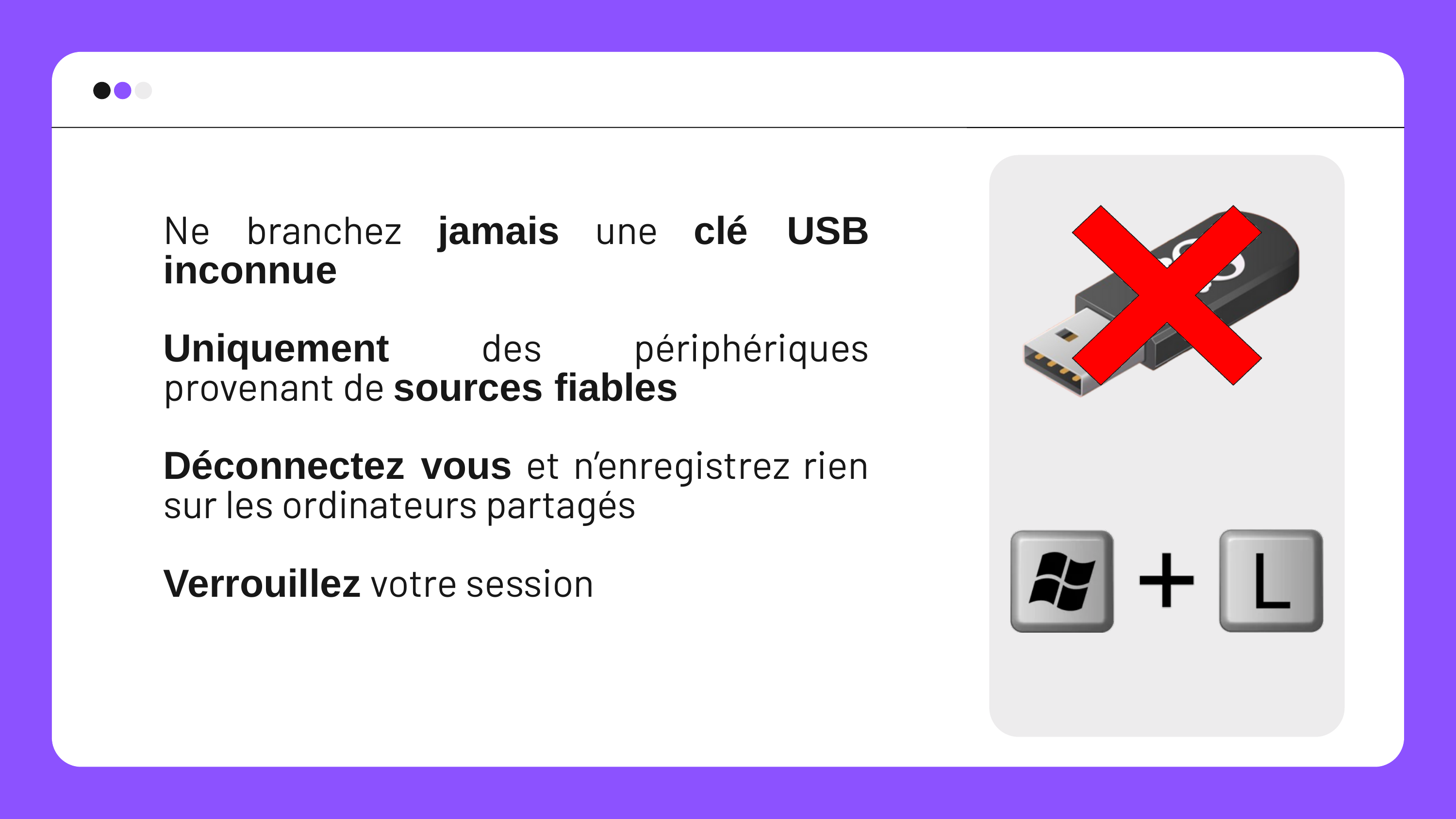

Ne branchez jamais une clé USB inconnue

Uniquement des périphériques provenant de sources fiables

Déconnectez vous et n’enregistrez rien sur les ordinateurs partagés

Verrouillez votre session